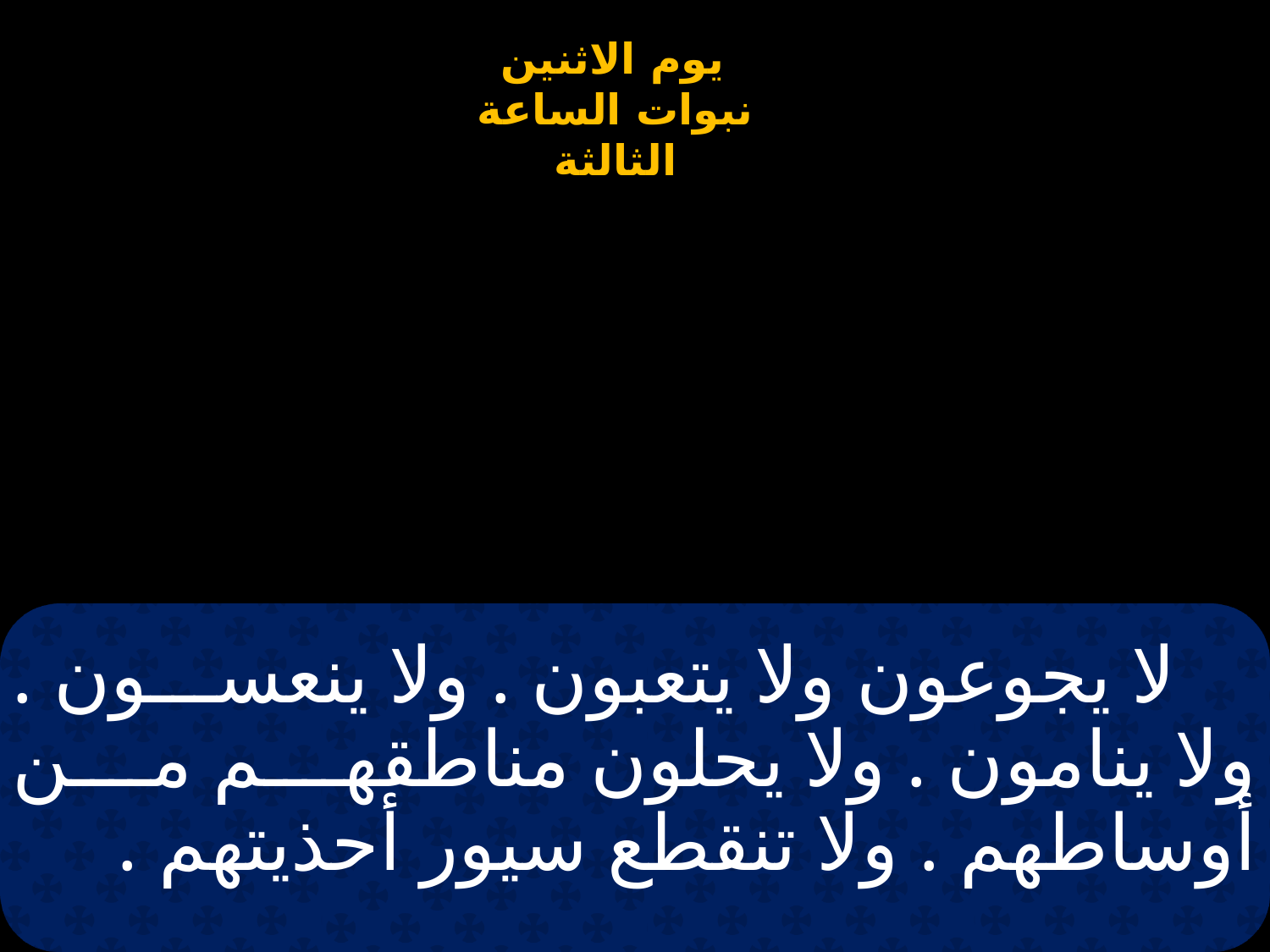

# لا يجوعون ولا يتعبون . ولا ينعسون . ولا ينامون . ولا يحلون مناطقهم من أوساطهم . ولا تنقطع سيور أحذيتهم .